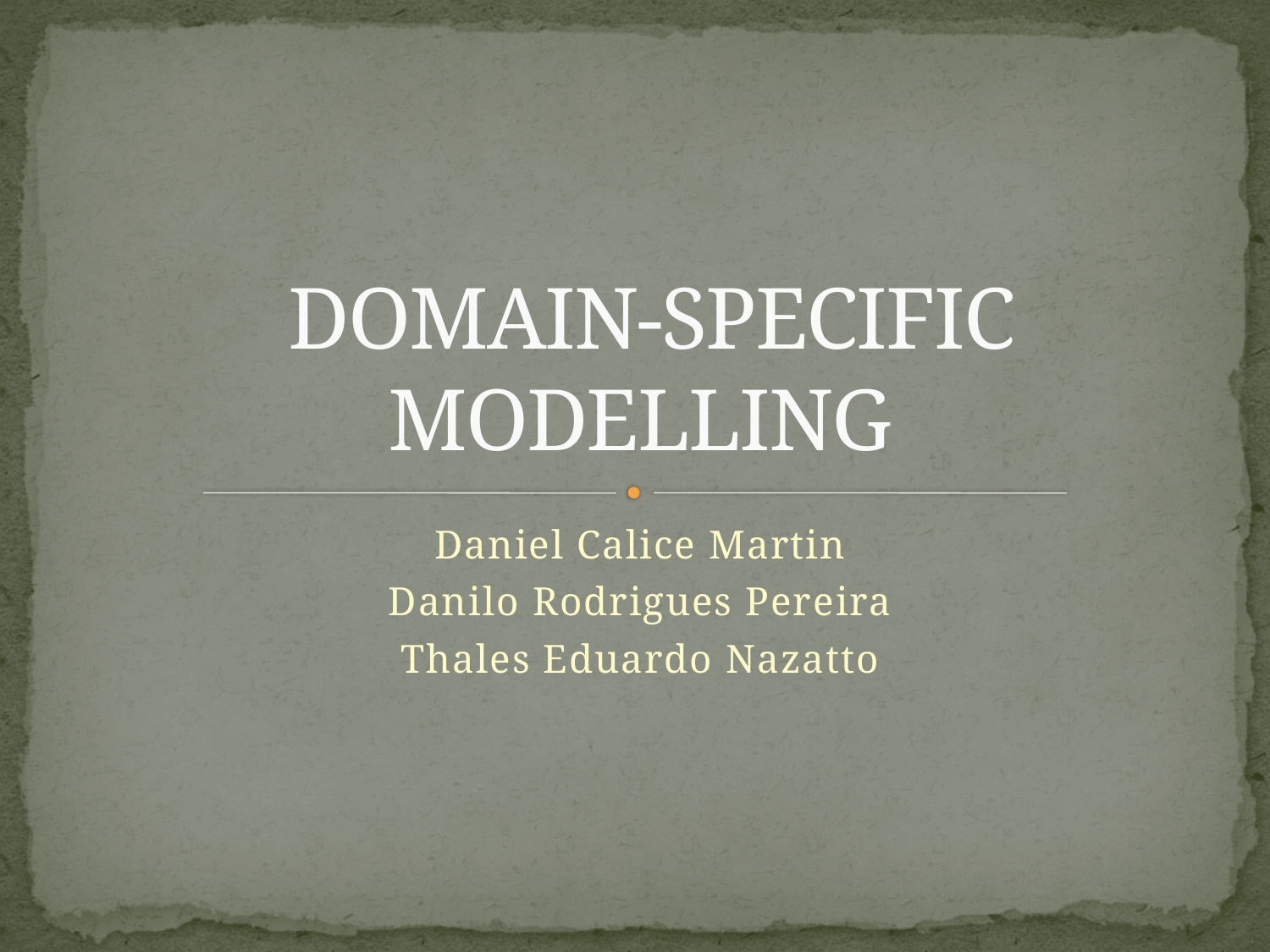

# DOMAIN-SPECIFIC MODELLING
Daniel Calice Martin
Danilo Rodrigues Pereira
Thales Eduardo Nazatto